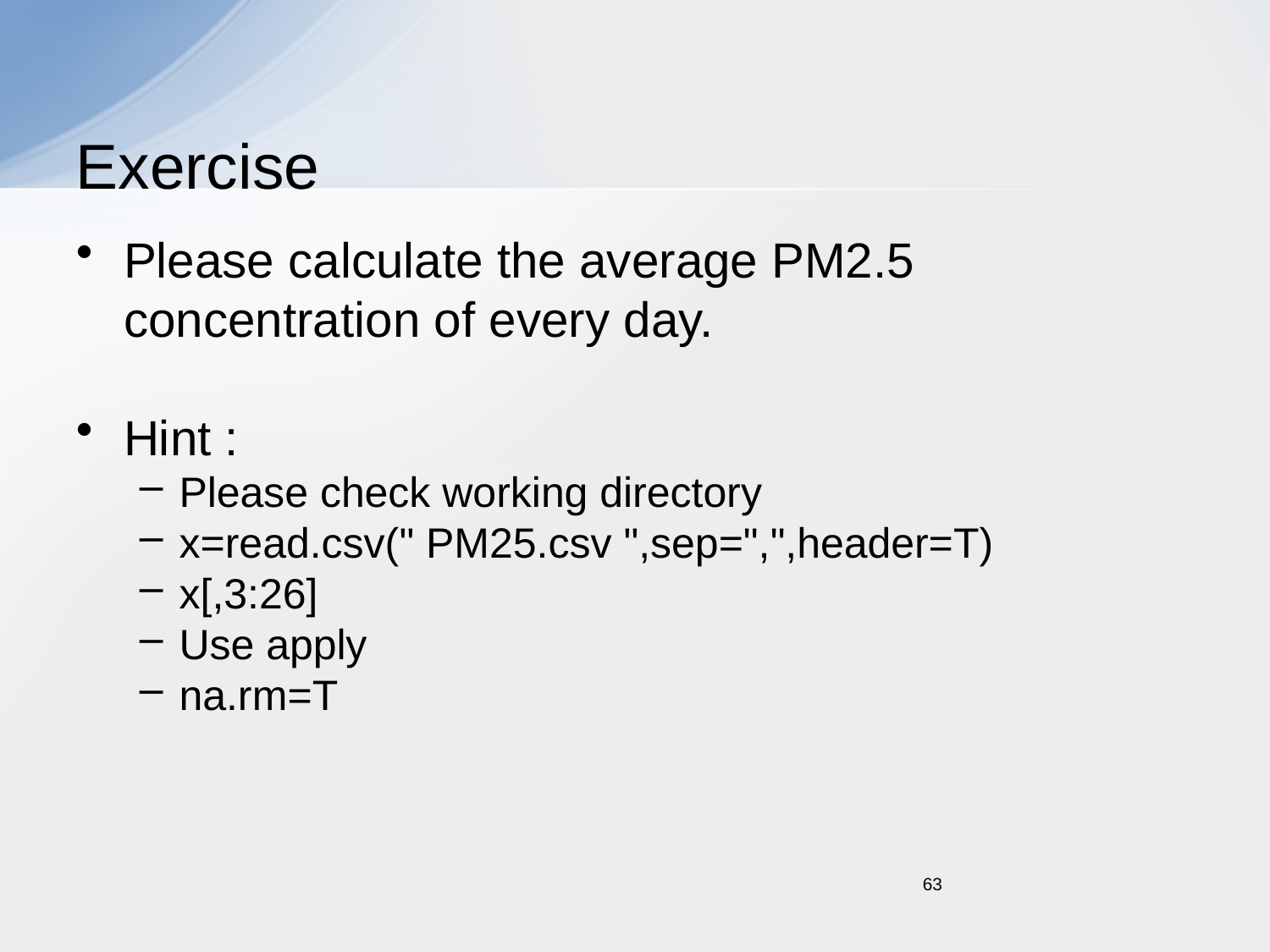

# Exercise
Please calculate the average PM2.5 concentration of every day.

Hint :
Please check working directory
x=read.csv(" PM25.csv ",sep=",",header=T)
x[,3:26]
Use apply
na.rm=T

63